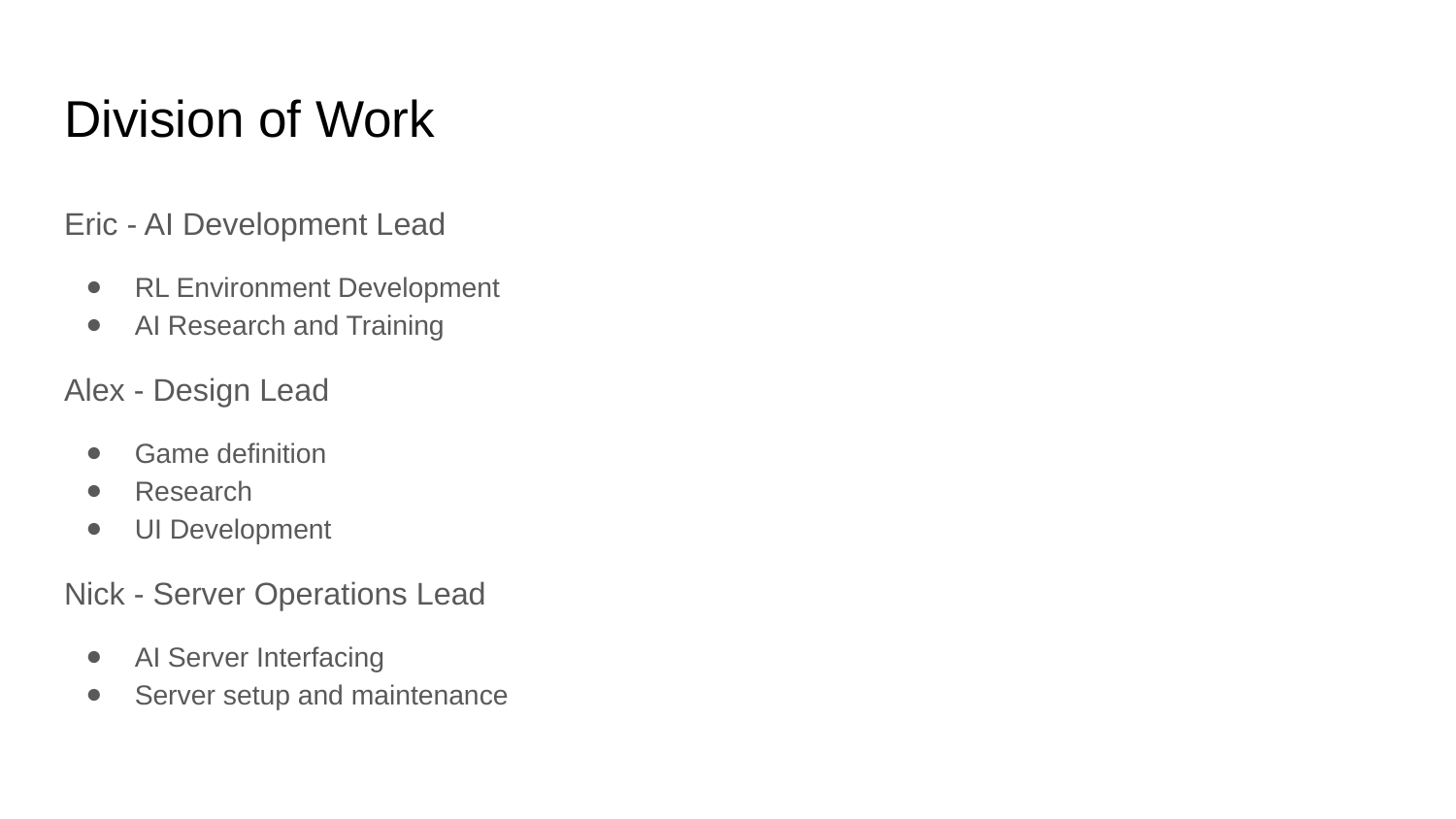

# Division of Work
Eric - AI Development Lead
RL Environment Development
AI Research and Training
Alex - Design Lead
Game definition
Research
UI Development
Nick - Server Operations Lead
AI Server Interfacing
Server setup and maintenance